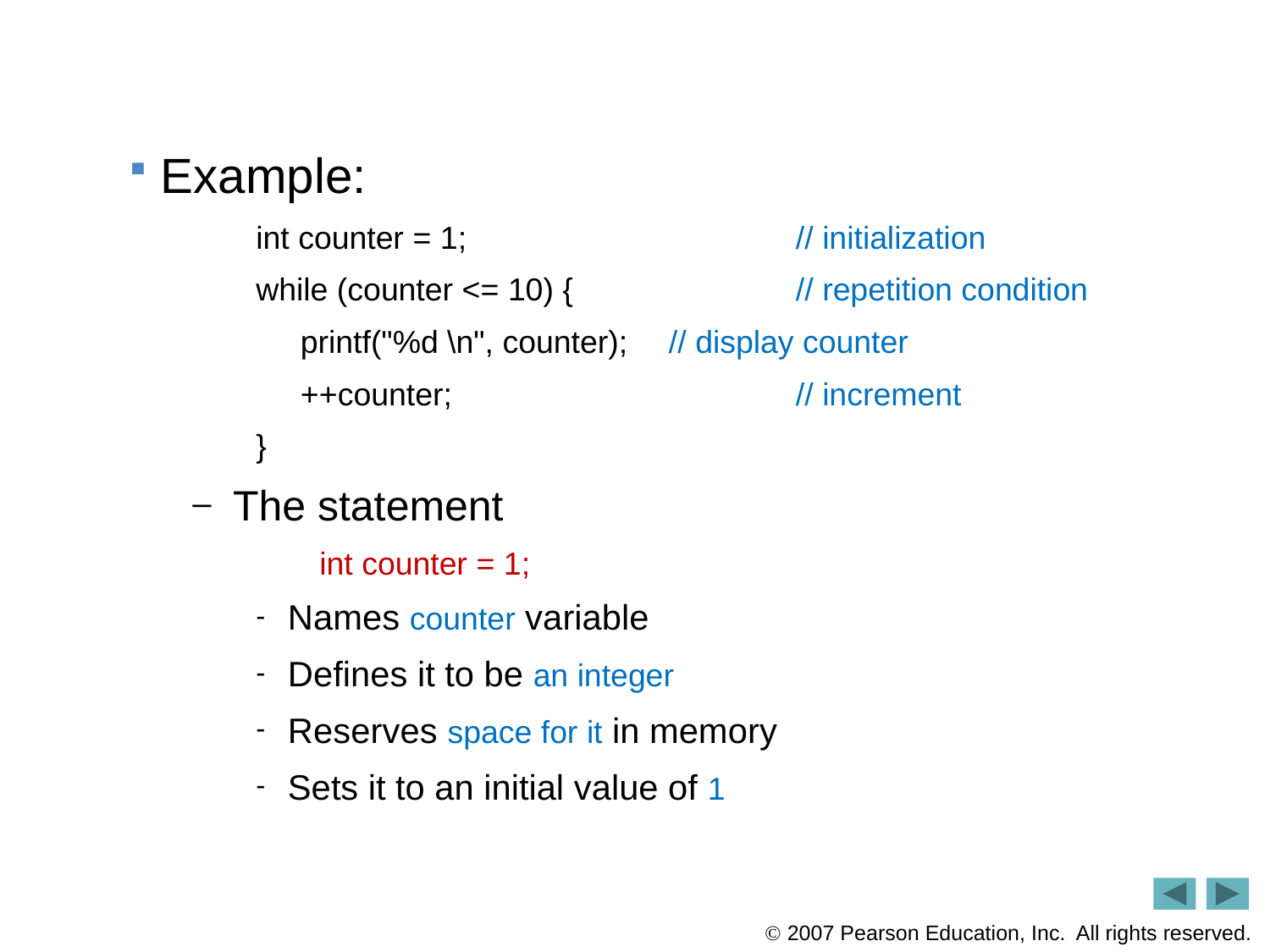

Example:
int counter = 1;			// initialization
while (counter <= 10) {		// repetition condition
     printf("%d \n", counter);	// display counter
     ++counter;			// increment
}
The statement
int counter = 1;
Names counter variable
Defines it to be an integer
Reserves space for it in memory
Sets it to an initial value of 1